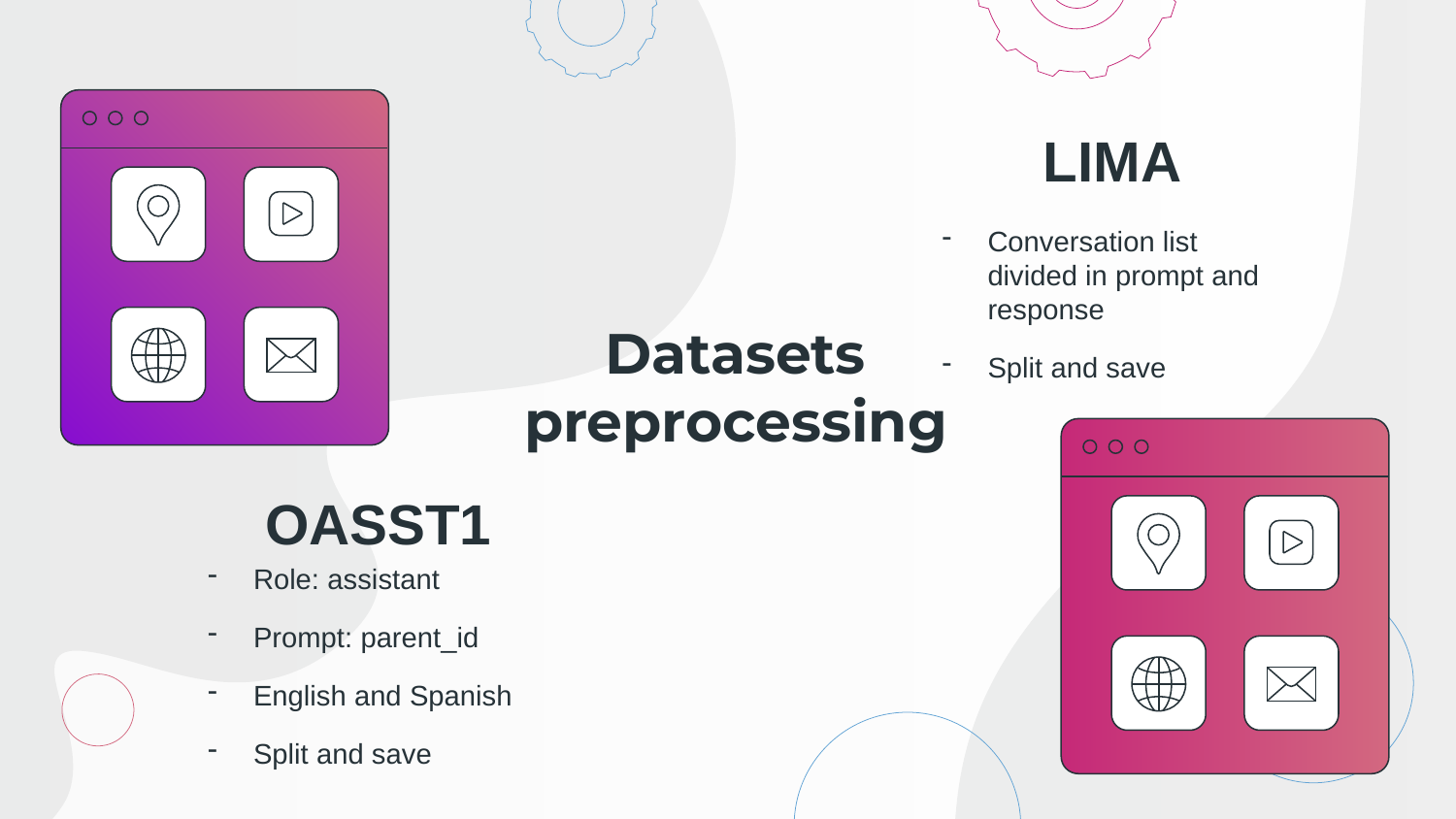

LIMA
Conversation list divided in prompt and response
Split and save

# Datasets preprocessing

OASST1
Role: assistant
Prompt: parent_id
English and Spanish
Split and save